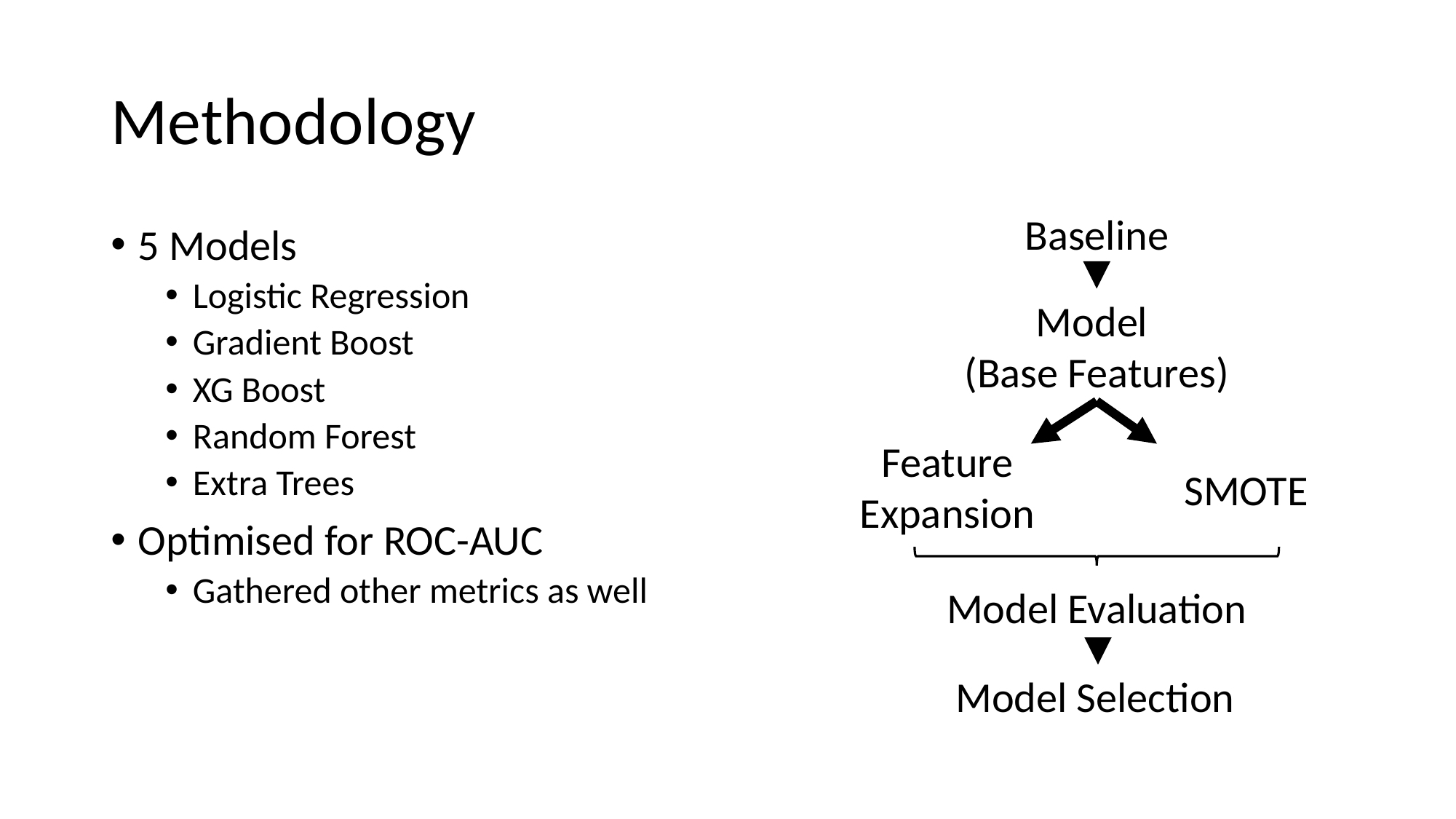

# Methodology
Baseline
Model
(Base Features)

Feature Expansion
SMOTE
Model Evaluation
Model Selection
5 Models
Logistic Regression
Gradient Boost
XG Boost
Random Forest
Extra Trees
Optimised for ROC-AUC
Gathered other metrics as well